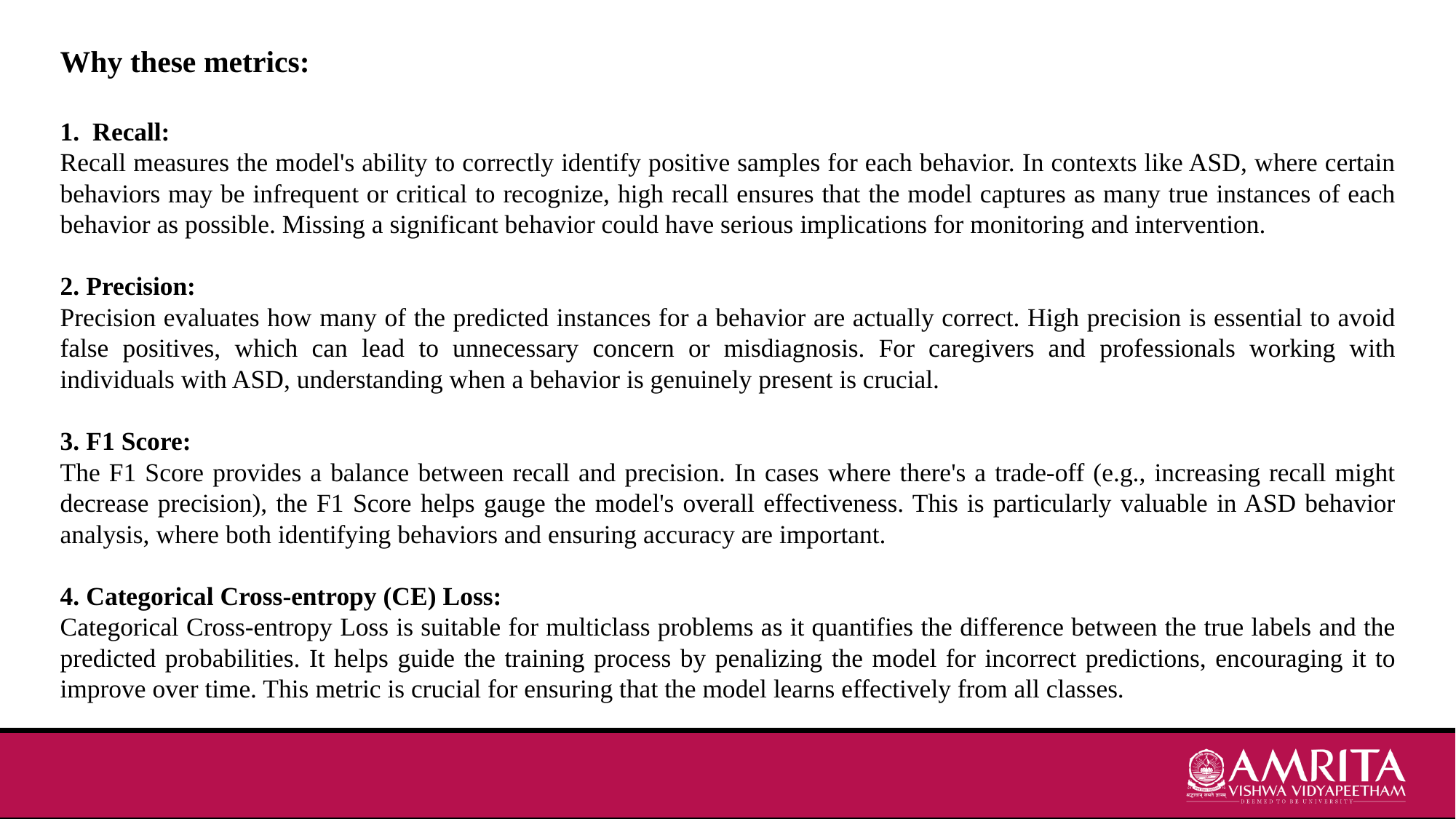

Why these metrics:

1.  Recall:
Recall measures the model's ability to correctly identify positive samples for each behavior. In contexts like ASD, where certain behaviors may be infrequent or critical to recognize, high recall ensures that the model captures as many true instances of each behavior as possible. Missing a significant behavior could have serious implications for monitoring and intervention.

2. Precision:
Precision evaluates how many of the predicted instances for a behavior are actually correct. High precision is essential to avoid false positives, which can lead to unnecessary concern or misdiagnosis. For caregivers and professionals working with individuals with ASD, understanding when a behavior is genuinely present is crucial.

3. F1 Score:
The F1 Score provides a balance between recall and precision. In cases where there's a trade-off (e.g., increasing recall might decrease precision), the F1 Score helps gauge the model's overall effectiveness. This is particularly valuable in ASD behavior analysis, where both identifying behaviors and ensuring accuracy are important.

4. Categorical Cross-entropy (CE) Loss:
Categorical Cross-entropy Loss is suitable for multiclass problems as it quantifies the difference between the true labels and the predicted probabilities. It helps guide the training process by penalizing the model for incorrect predictions, encouraging it to improve over time. This metric is crucial for ensuring that the model learns effectively from all classes.